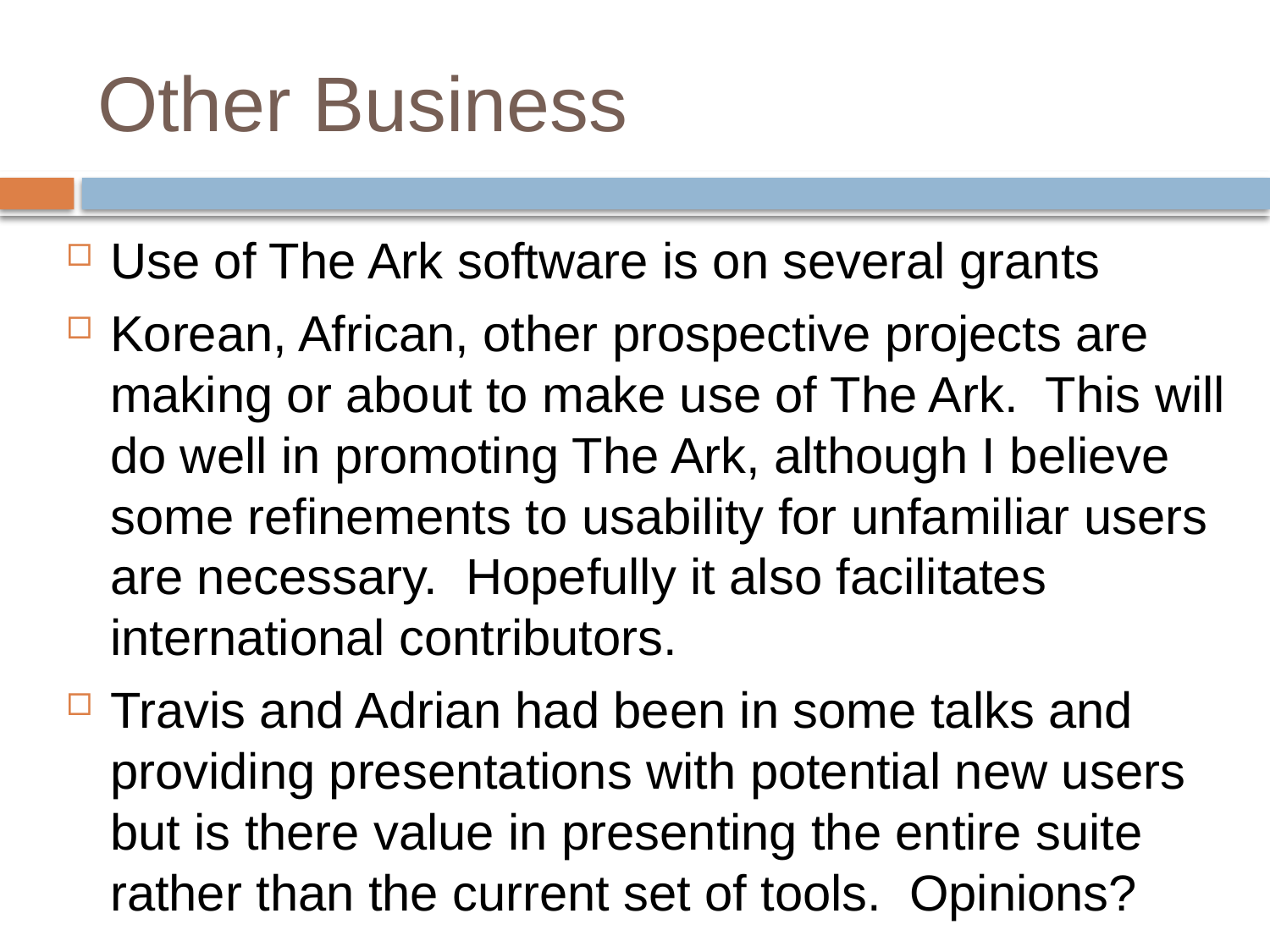

# Other Business
Use of The Ark software is on several grants
Korean, African, other prospective projects are making or about to make use of The Ark.  This will do well in promoting The Ark, although I believe some refinements to usability for unfamiliar users are necessary.  Hopefully it also facilitates international contributors.
Travis and Adrian had been in some talks and providing presentations with potential new users but is there value in presenting the entire suite rather than the current set of tools.  Opinions?